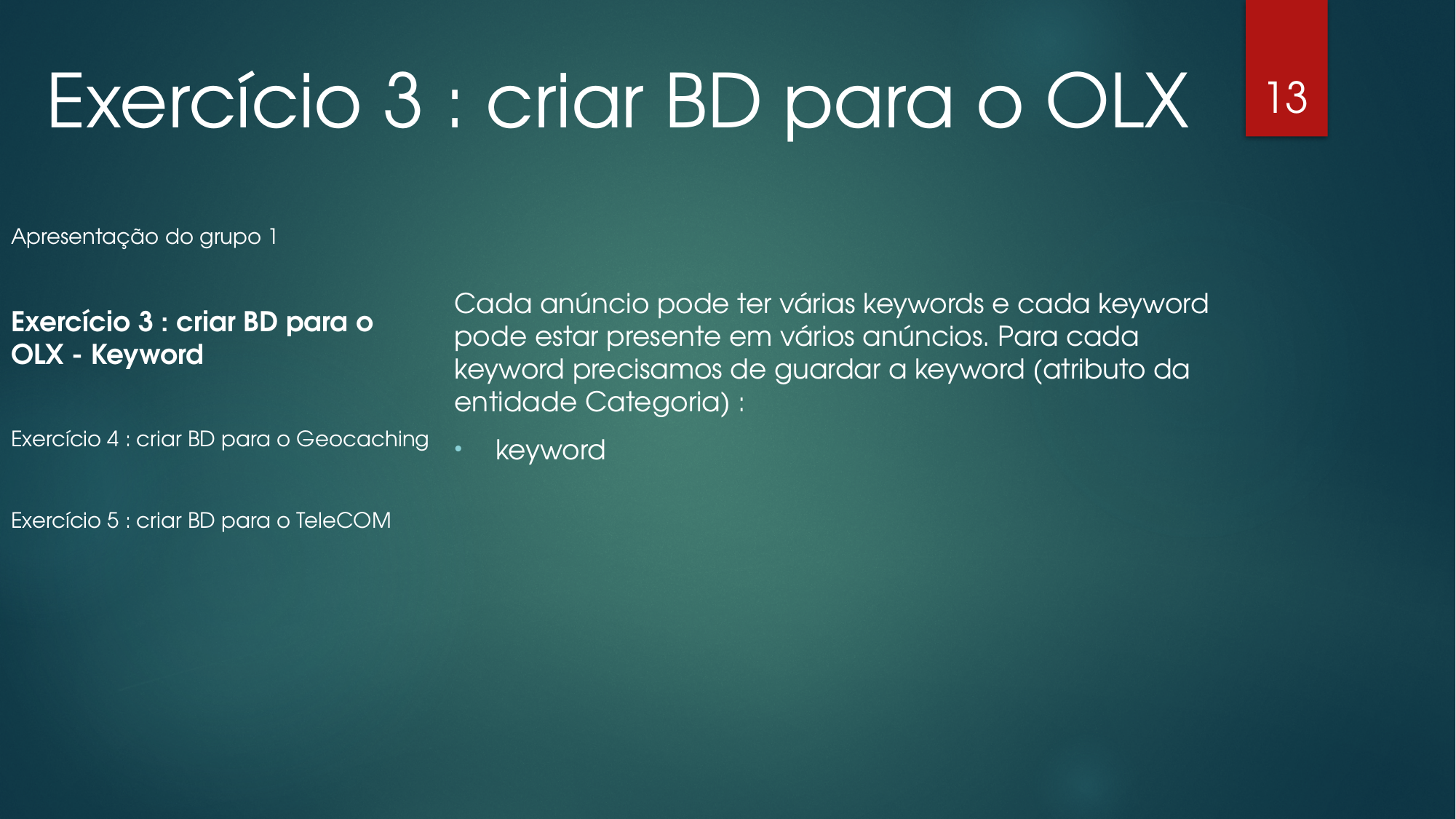

Exercício 3 : criar BD para o OLX
13
Cada anúncio pode ter várias keywords e cada keyword pode estar presente em vários anúncios. Para cada keyword precisamos de guardar a keyword (atributo da entidade Categoria) :
keyword
Apresentação do grupo 1

Exercício 3 : criar BD para o OLX - Keyword

Exercício 4 : criar BD para o Geocaching

Exercício 5 : criar BD para o TeleCOM